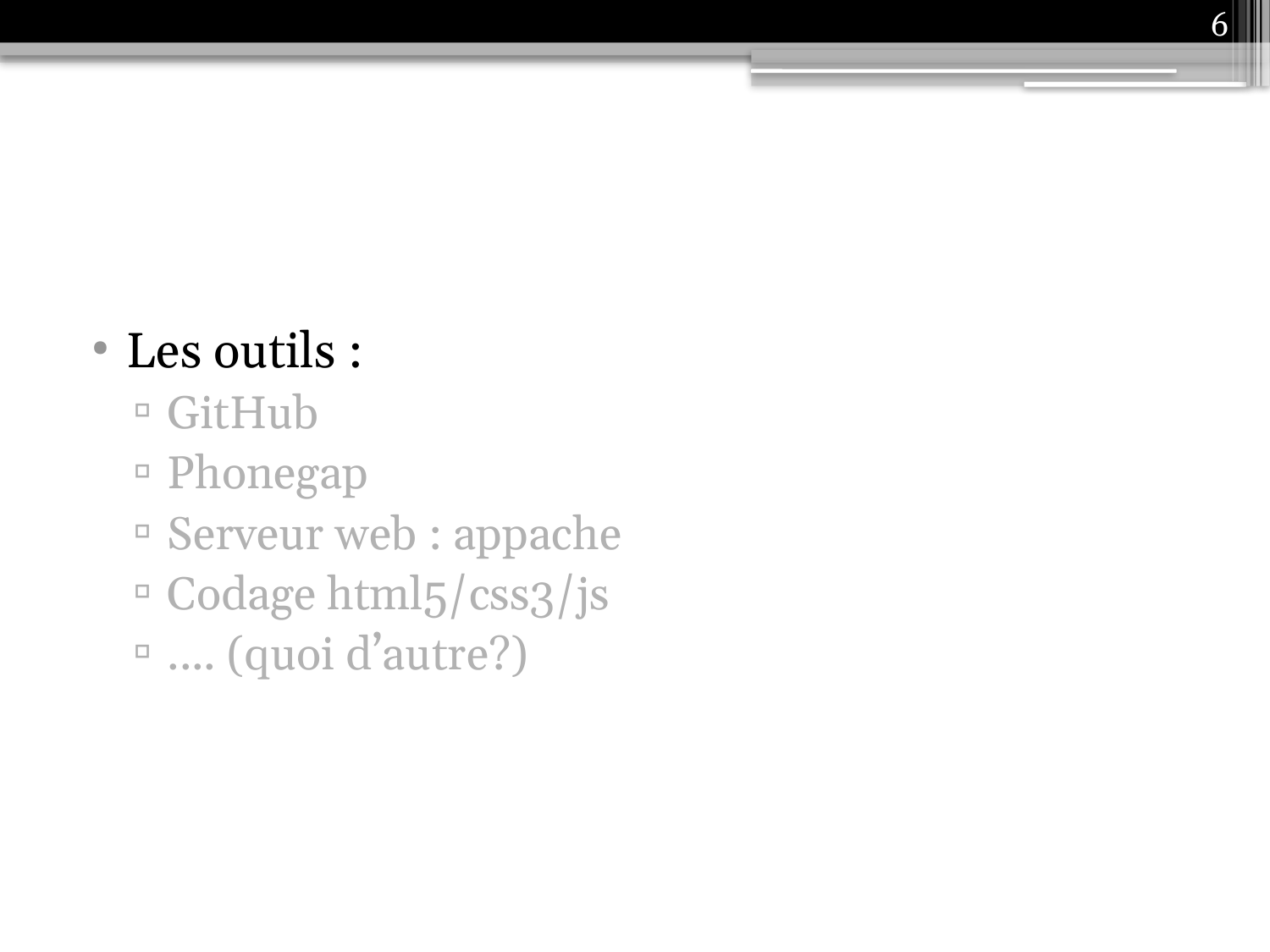

6
#
Les outils :
GitHub
Phonegap
Serveur web : appache
Codage html5/css3/js
.... (quoi d’autre?)